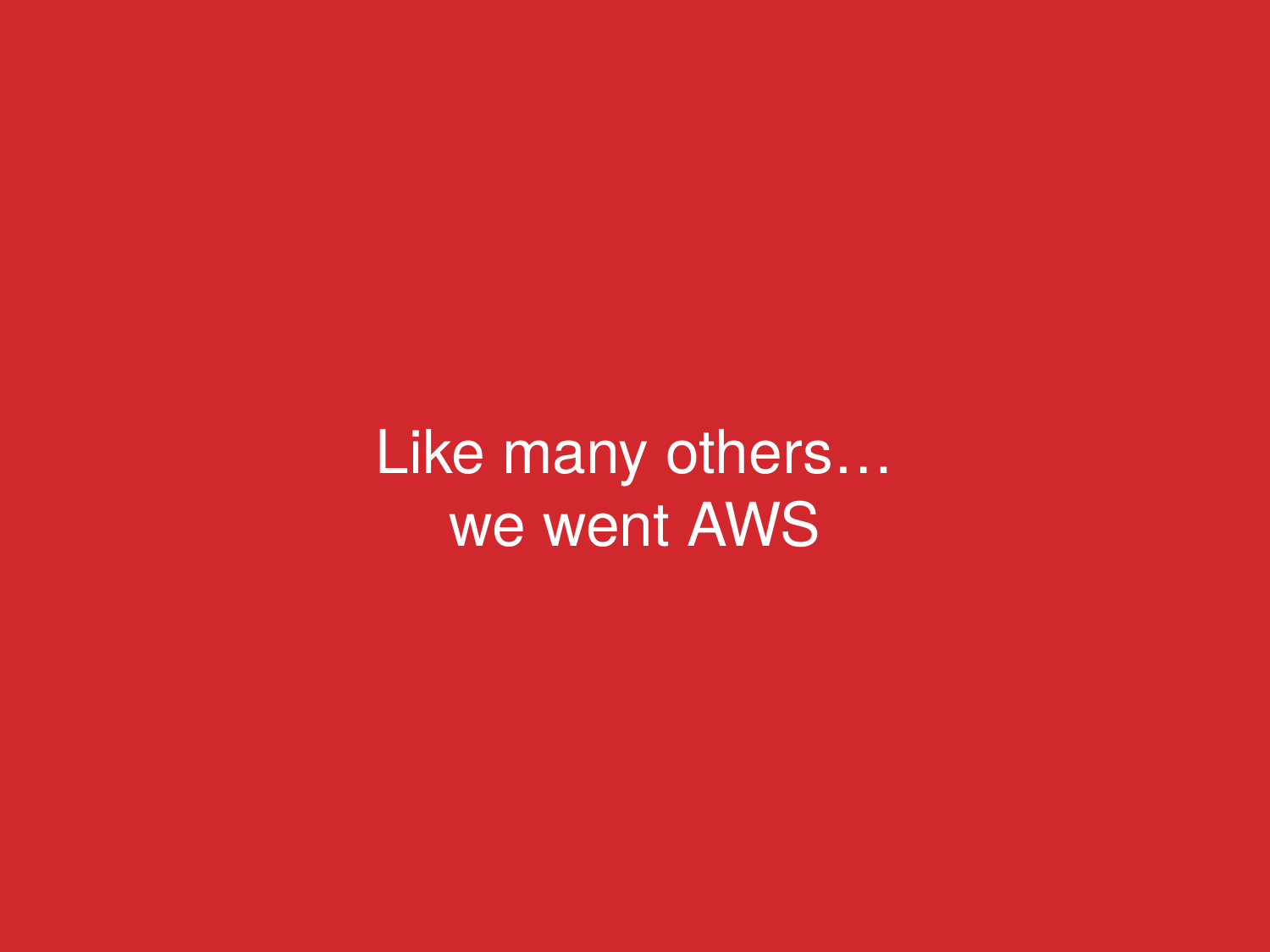

# Like many others… we went AWS